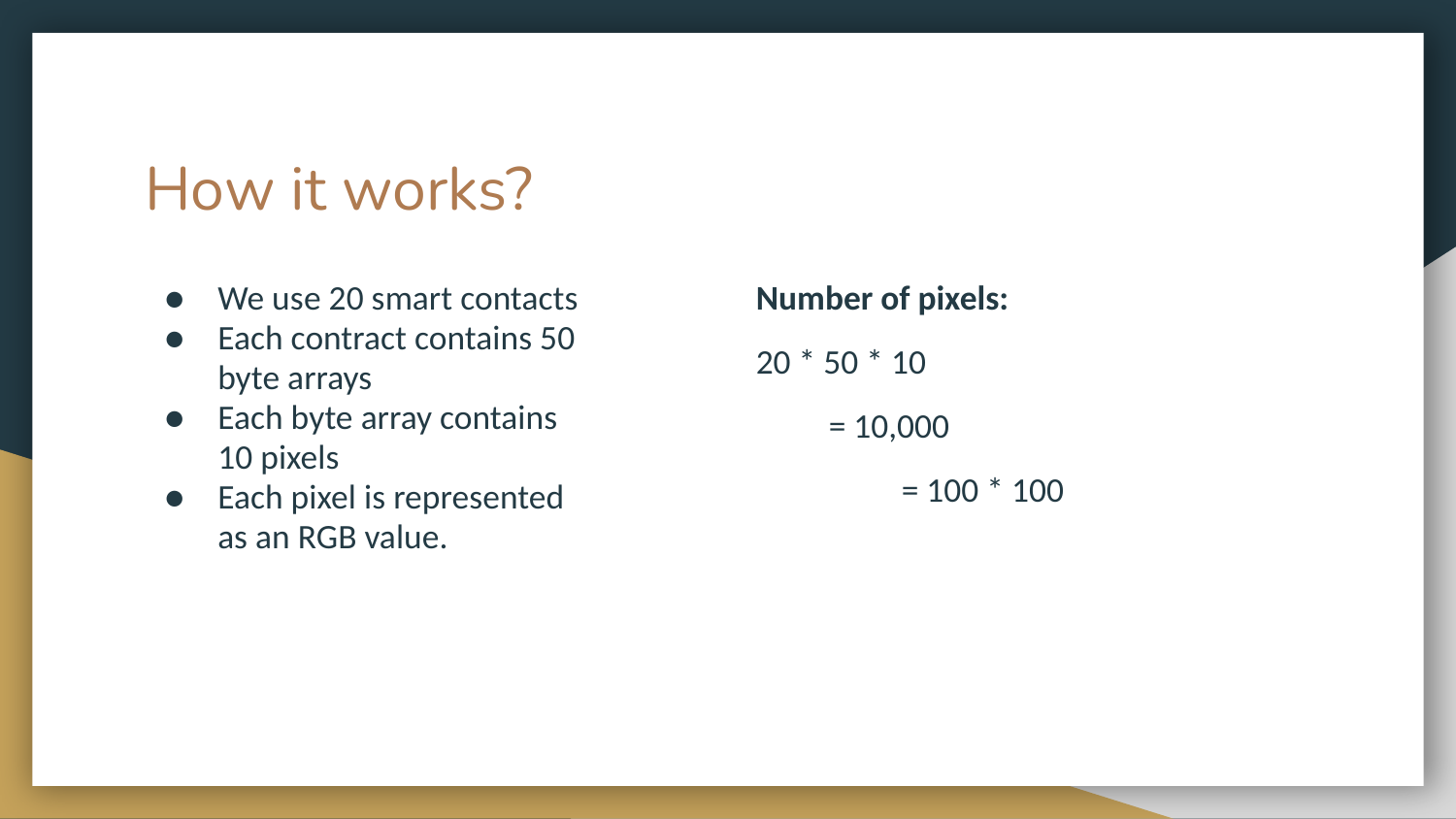

# How it works?
We use 20 smart contacts
Each contract contains 50 byte arrays
Each byte array contains 10 pixels
Each pixel is represented as an RGB value.
Number of pixels:
20 * 50 * 10
= 10,000
	= 100 * 100